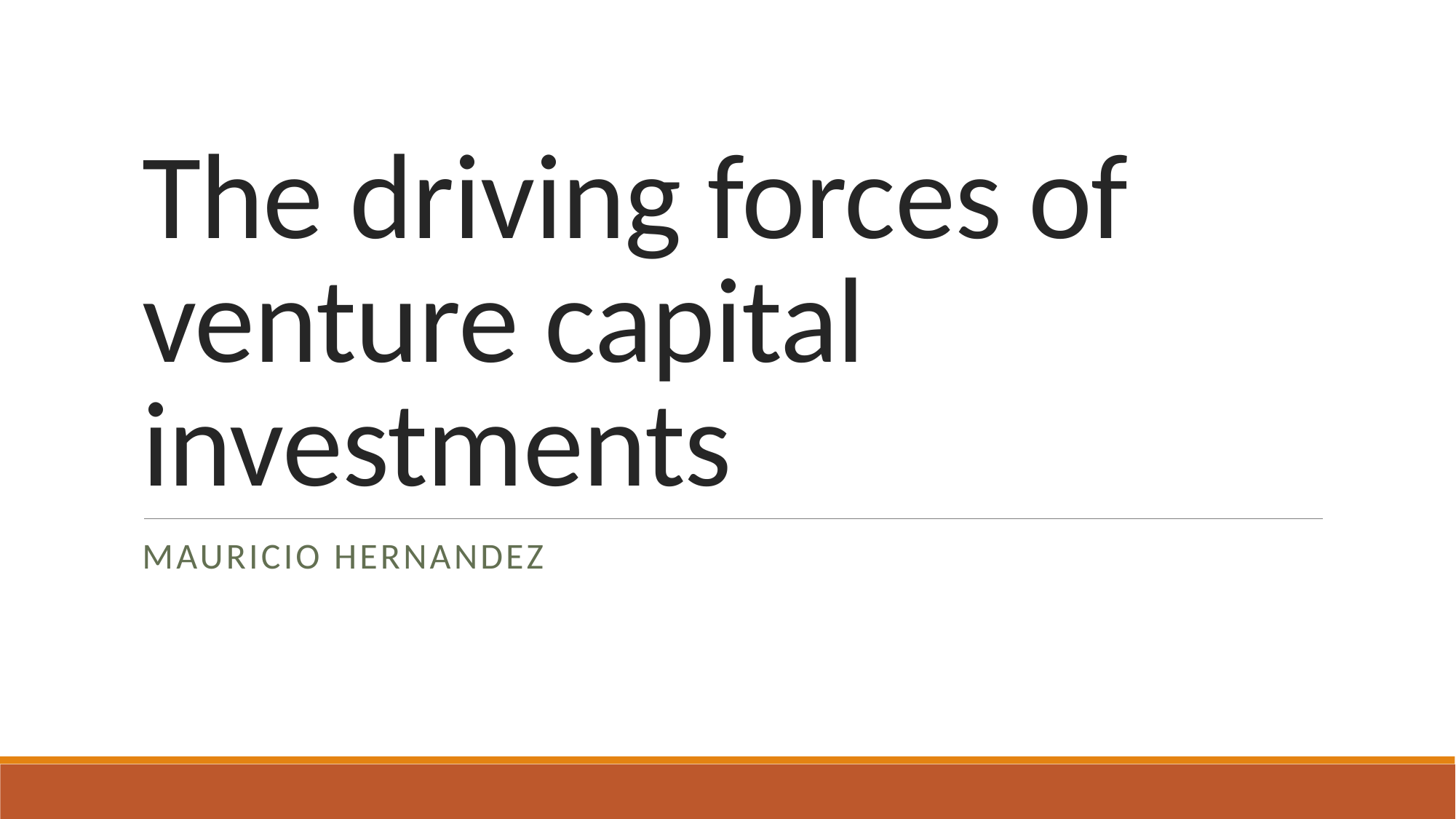

# The driving forces of venture capital investments
Mauricio hernandez